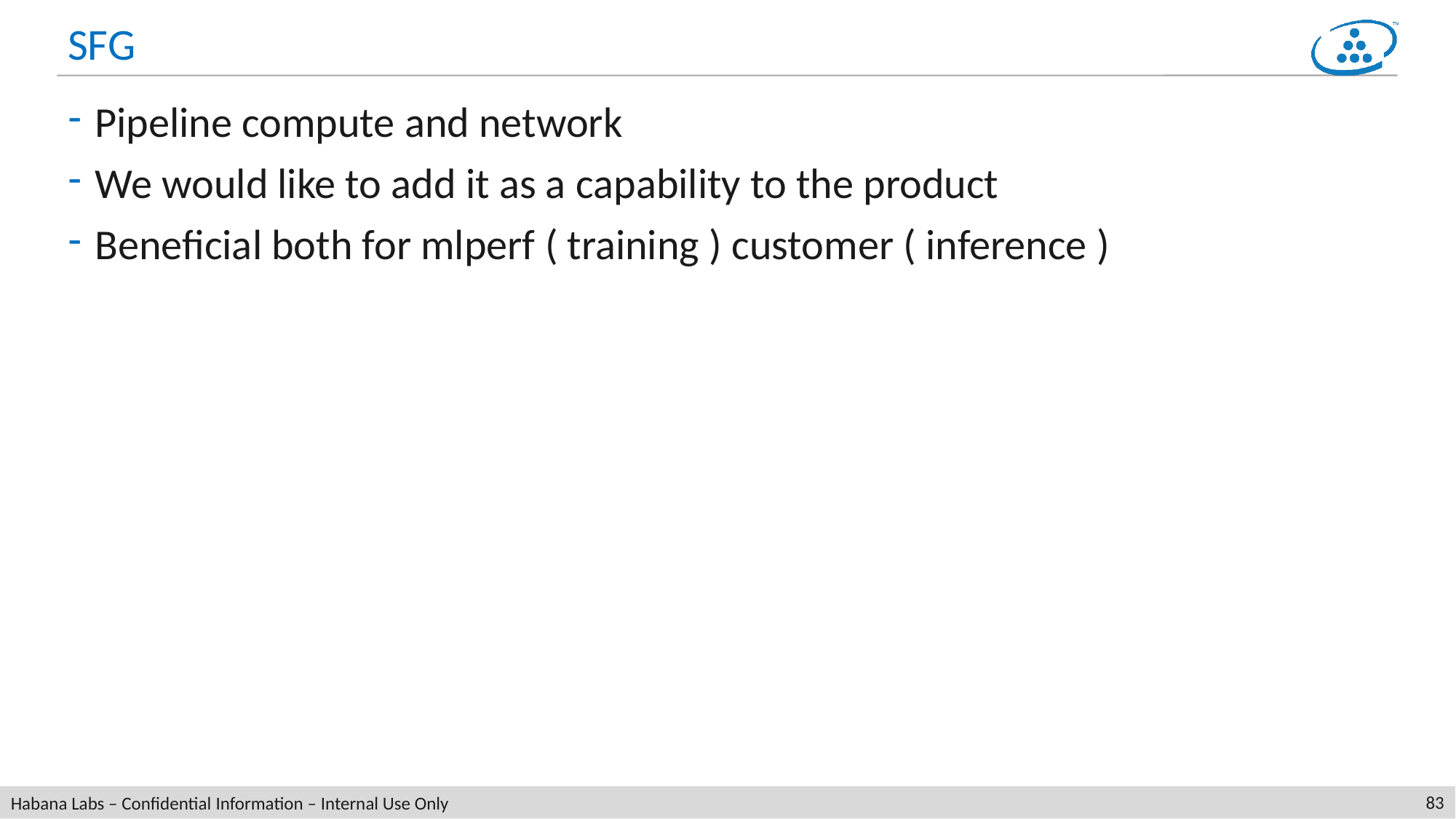

# SFG
Pipeline compute and network
We would like to add it as a capability to the product
Beneficial both for mlperf ( training ) customer ( inference )